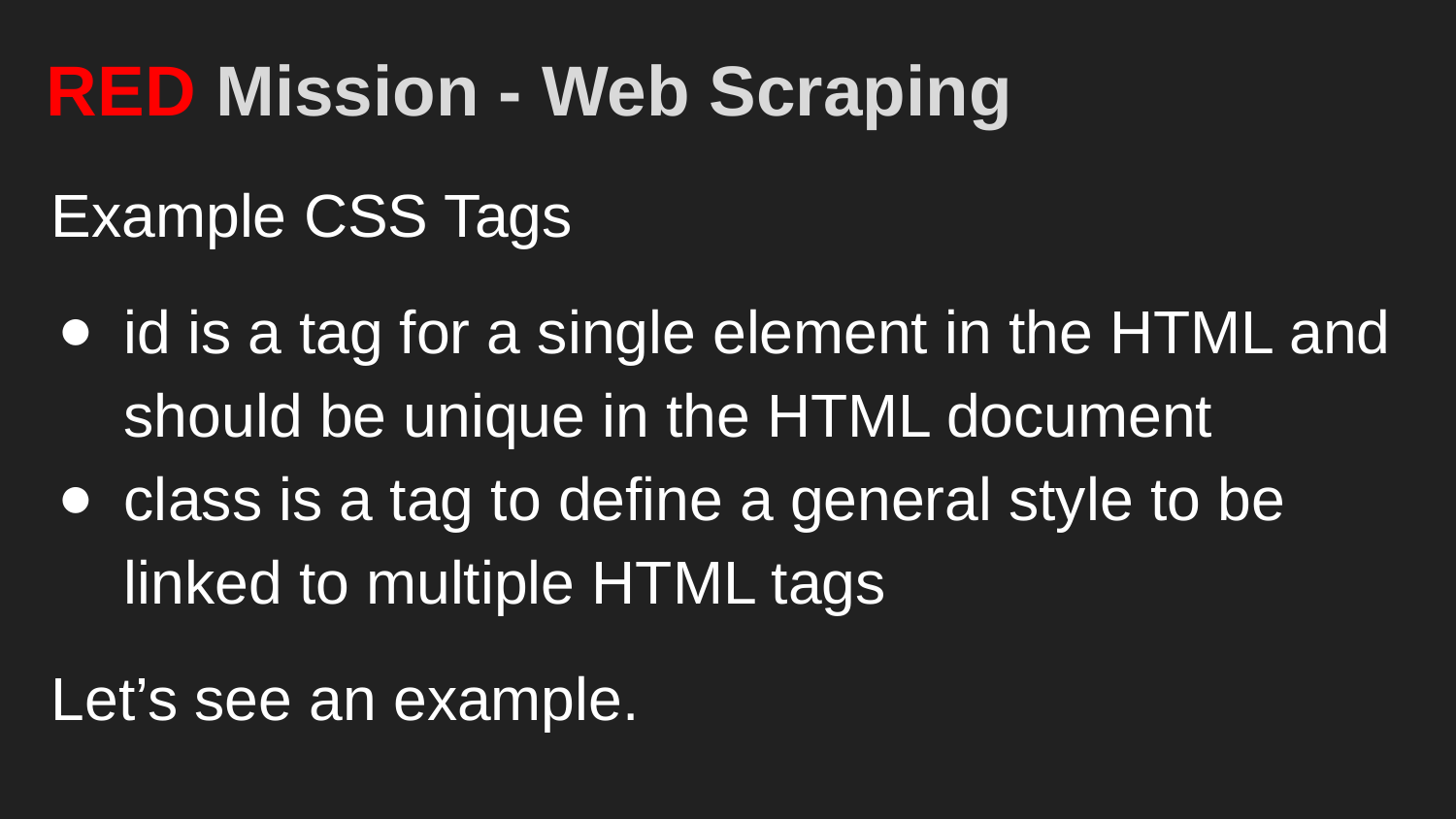

# RED Mission - Web Scraping
Example CSS Tags
id is a tag for a single element in the HTML and should be unique in the HTML document
class is a tag to define a general style to be linked to multiple HTML tags
Let’s see an example.